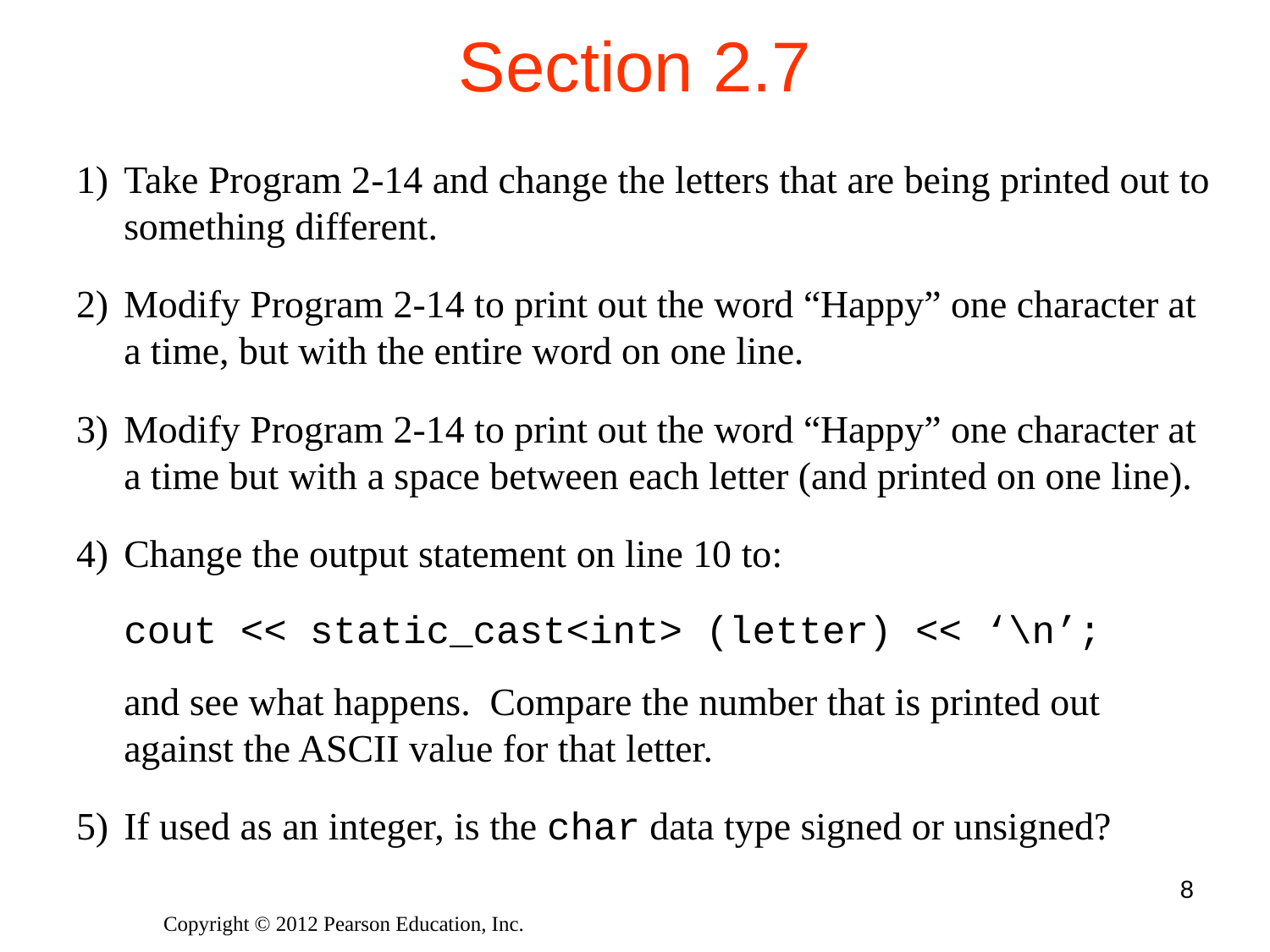

# Section 2.7
Take Program 2-14 and change the letters that are being printed out to something different.
Modify Program 2-14 to print out the word “Happy” one character at a time, but with the entire word on one line.
Modify Program 2-14 to print out the word “Happy” one character at a time but with a space between each letter (and printed on one line).
Change the output statement on line 10 to:
cout << static_cast<int> (letter) << ‘\n’;
and see what happens.  Compare the number that is printed out against the ASCII value for that letter.
If used as an integer, is the char data type signed or unsigned?
8